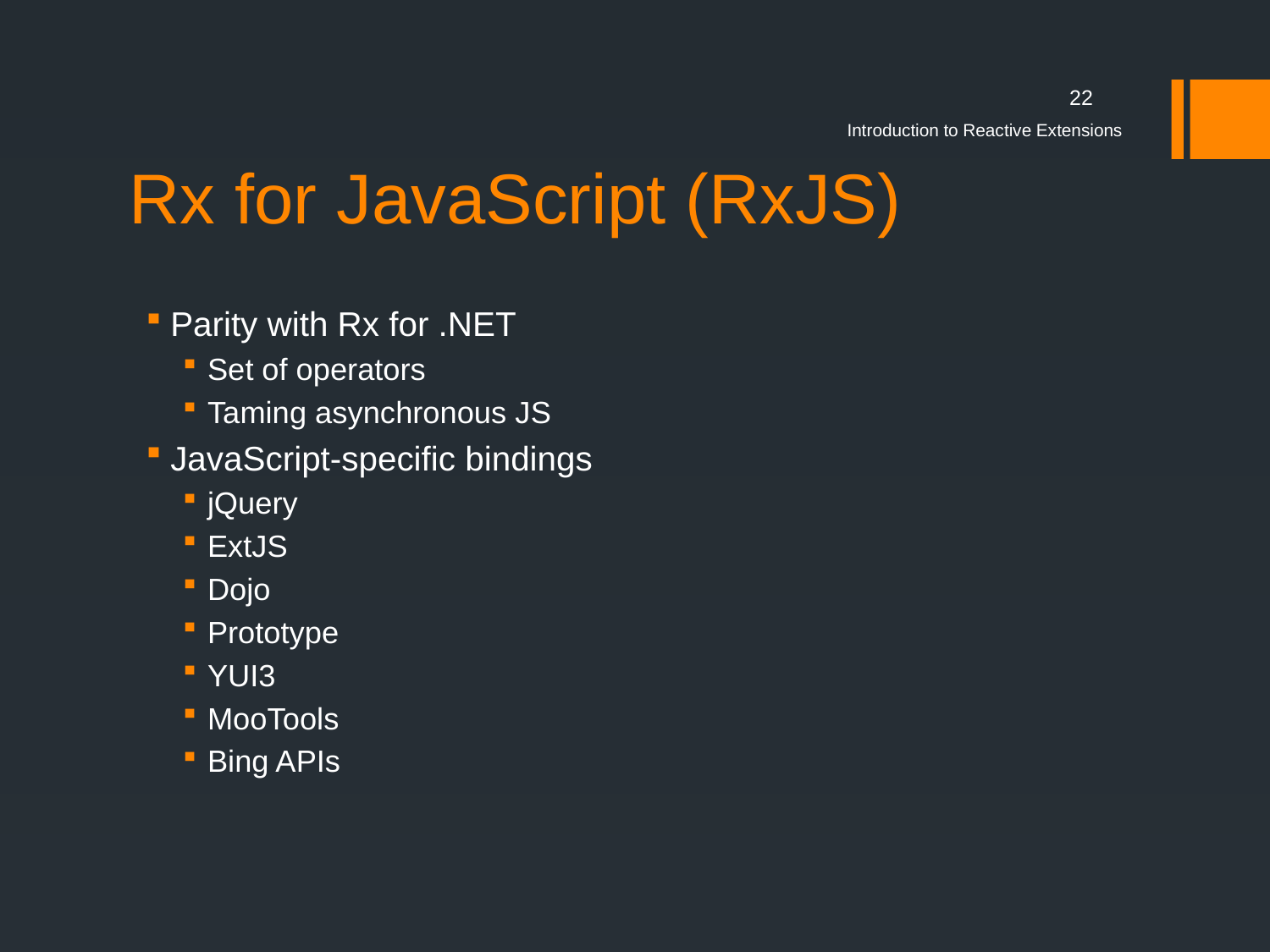

22
# Rx for JavaScript (RxJS)
Introduction to Reactive Extensions
Parity with Rx for .NET
Set of operators
Taming asynchronous JS
JavaScript-specific bindings
jQuery
ExtJS
Dojo
Prototype
YUI3
MooTools
Bing APIs